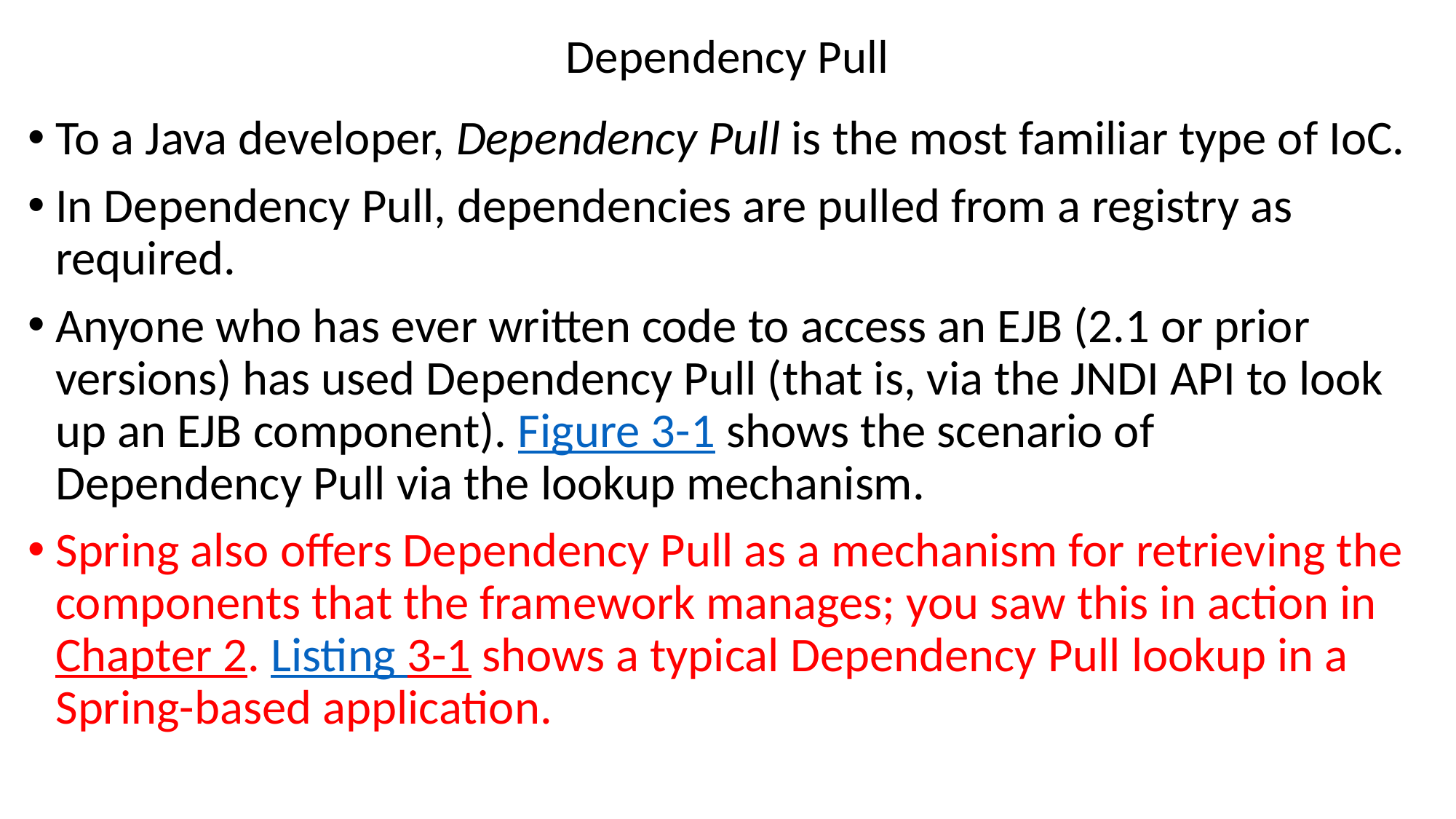

# Dependency Pull
To a Java developer, Dependency Pull is the most familiar type of IoC.
In Dependency Pull, dependencies are pulled from a registry as required.
Anyone who has ever written code to access an EJB (2.1 or prior versions) has used Dependency Pull (that is, via the JNDI API to look up an EJB component). Figure 3-1 shows the scenario of Dependency Pull via the lookup mechanism.
Spring also offers Dependency Pull as a mechanism for retrieving the components that the framework manages; you saw this in action in Chapter 2. Listing 3-1 shows a typical Dependency Pull lookup in a Spring-based application.